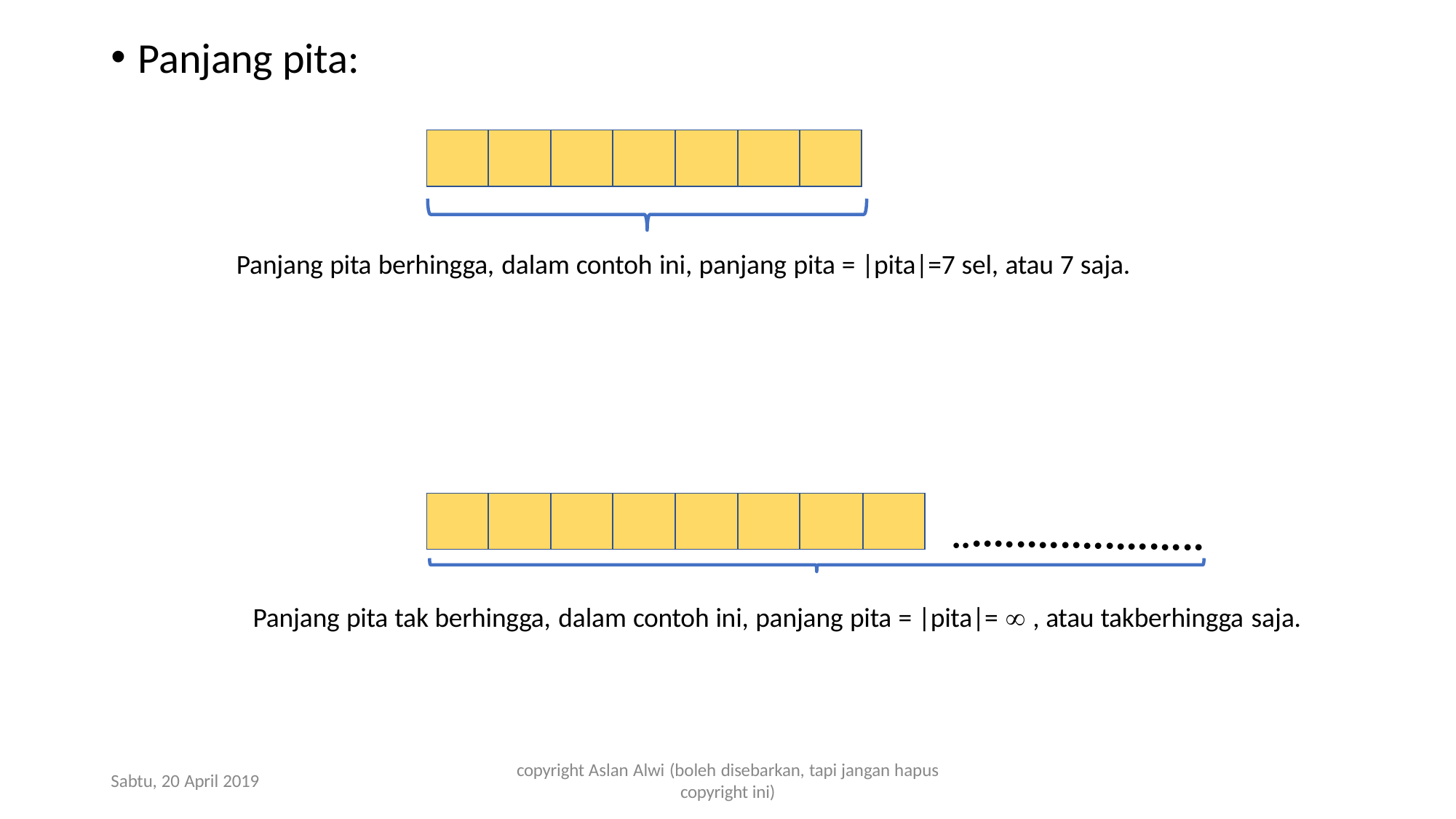

Panjang pita:
|  |  |  |  |  |  |  |
| --- | --- | --- | --- | --- | --- | --- |

Panjang pita berhingga, dalam contoh ini, panjang pita = |pita|=7 sel, atau 7 saja.
|  |  |  |  |  |  |  |  |
| --- | --- | --- | --- | --- | --- | --- | --- |
.......................

Panjang pita tak berhingga, dalam contoh ini, panjang pita = |pita|= ∞ , atau takberhingga saja.
copyright Aslan Alwi (boleh disebarkan, tapi jangan hapus
copyright ini)
Sabtu, 20 April 2019